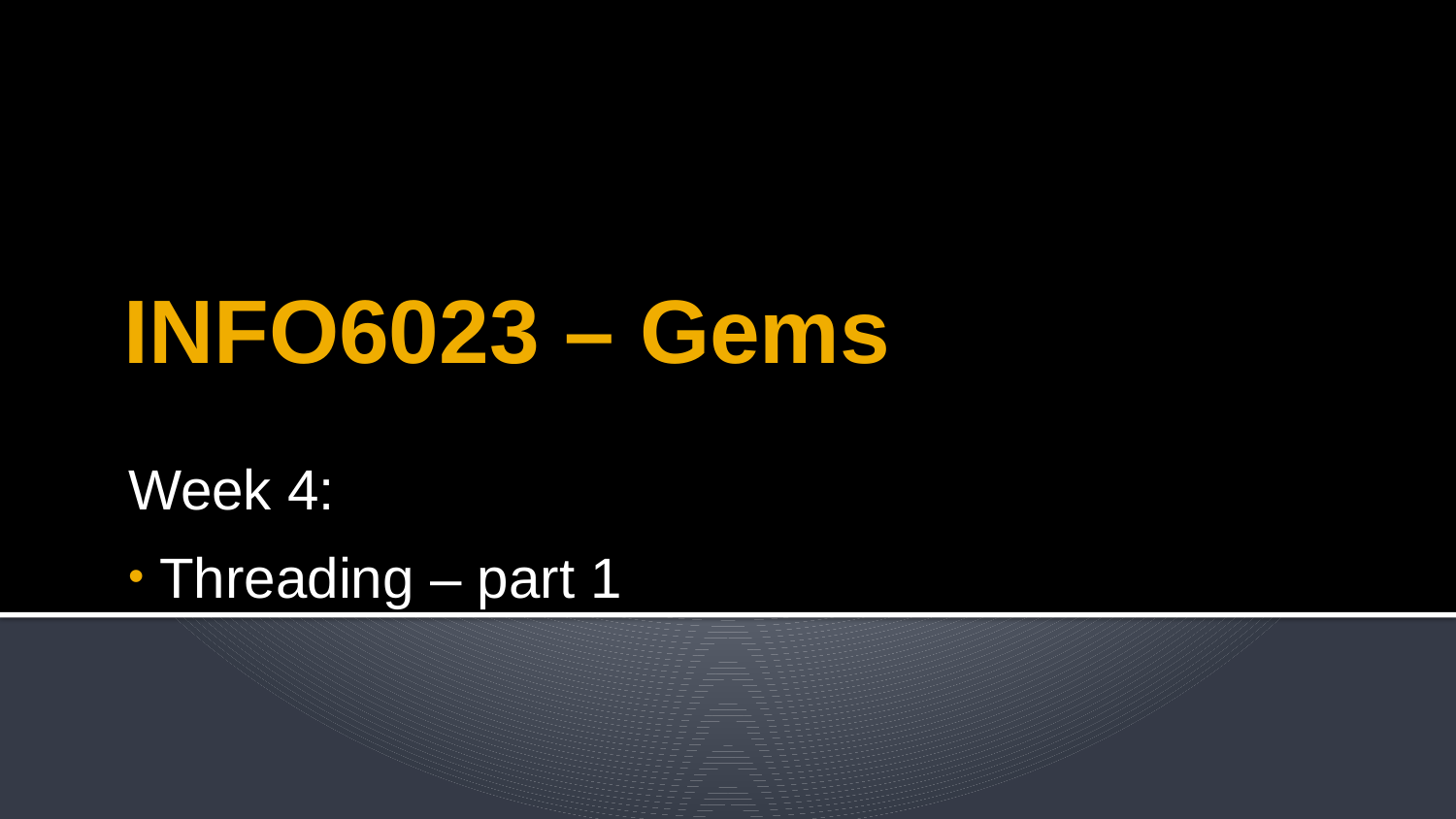

# INFO6023 – Gems
Week 4:
 Threading – part 1